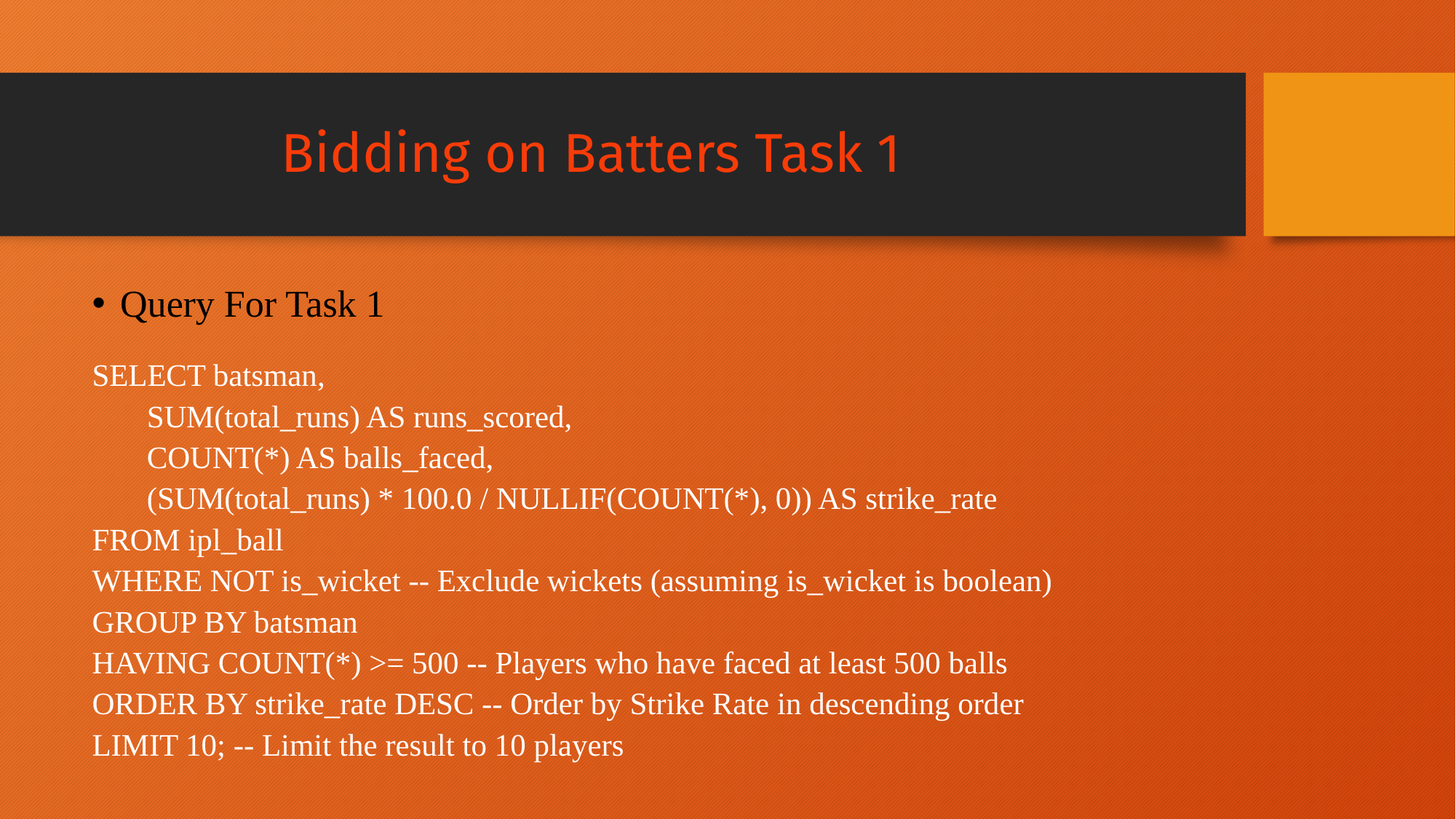

# Bidding on Batters Task 1
Query For Task 1

SELECT batsman,
       SUM(total_runs) AS runs_scored,
       COUNT(*) AS balls_faced,
       (SUM(total_runs) * 100.0 / NULLIF(COUNT(*), 0)) AS strike_rate
FROM ipl_ball
WHERE NOT is_wicket -- Exclude wickets (assuming is_wicket is boolean)
GROUP BY batsman
HAVING COUNT(*) >= 500 -- Players who have faced at least 500 balls
ORDER BY strike_rate DESC -- Order by Strike Rate in descending order
LIMIT 10; -- Limit the result to 10 players